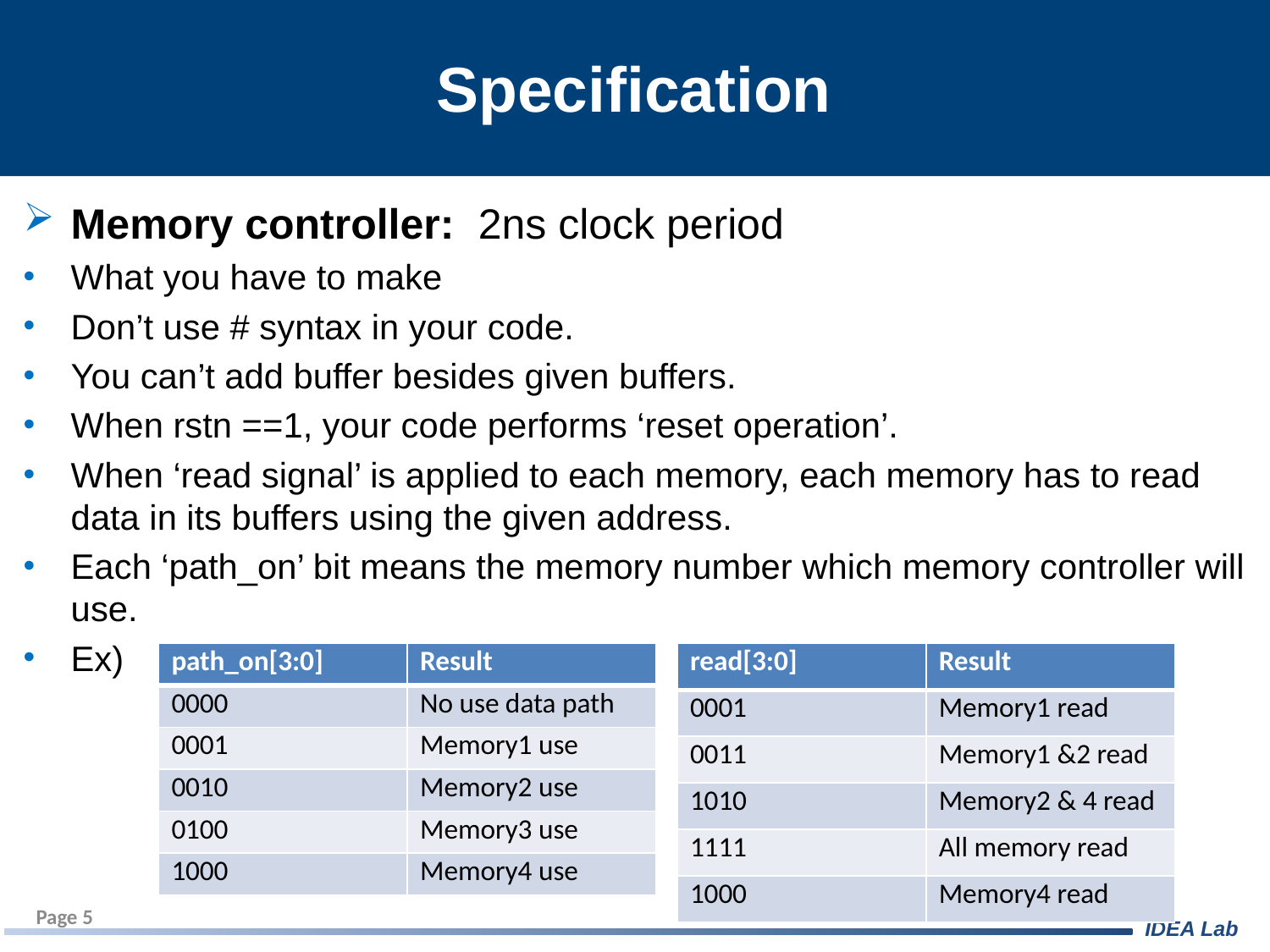

# Specification
Memory controller:  2ns clock period
What you have to make
Don’t use # syntax in your code.
You can’t add buffer besides given buffers.
When rstn ==1, your code performs ‘reset operation’.
When ‘read signal’ is applied to each memory, each memory has to read data in its buffers using the given address.
Each ‘path_on’ bit means the memory number which memory controller will use.
Ex)

| read[3:0] | Result |
| --- | --- |
| 0001 | Memory1 read |
| 0011 | Memory1 &2 read |
| 1010 | Memory2 & 4 read |
| 1111 | All memory read |
| 1000 | Memory4 read |
| path\_on[3:0] | Result |
| --- | --- |
| 0000 | No use data path |
| 0001 | Memory1 use |
| 0010 | Memory2 use |
| 0100 | Memory3 use |
| 1000 | Memory4 use |
Page 5